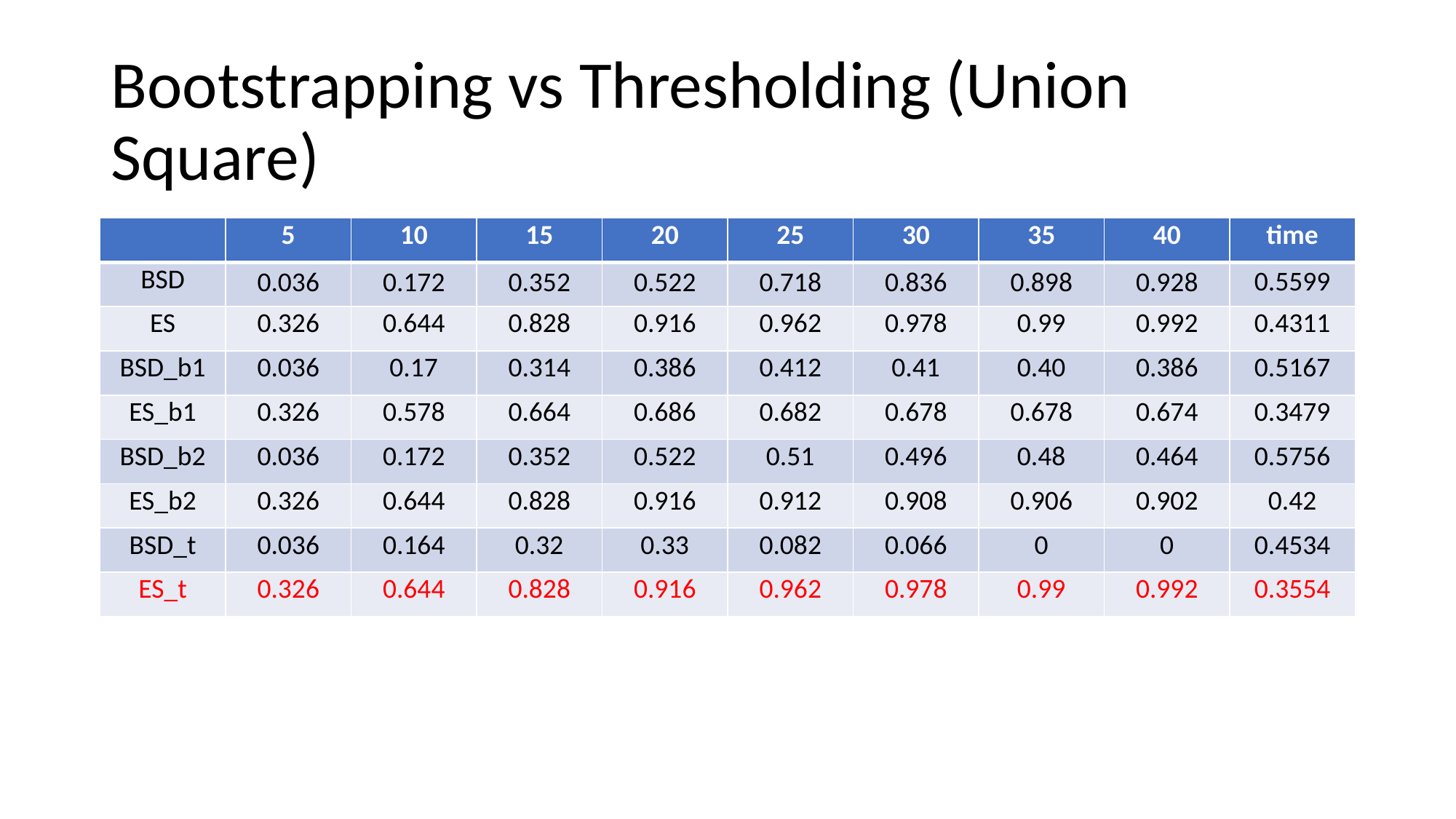

# Bootstrapping vs Thresholding (Union Square)
|  | 5 | 10 | 15 | 20 | 25 | 30 | 35 | 40 | time |
| --- | --- | --- | --- | --- | --- | --- | --- | --- | --- |
| BSD | 0.036 | 0.172 | 0.352 | 0.522 | 0.718 | 0.836 | 0.898 | 0.928 | 0.5599 |
| ES | 0.326 | 0.644 | 0.828 | 0.916 | 0.962 | 0.978 | 0.99 | 0.992 | 0.4311 |
| BSD\_b1 | 0.036 | 0.17 | 0.314 | 0.386 | 0.412 | 0.41 | 0.40 | 0.386 | 0.5167 |
| ES\_b1 | 0.326 | 0.578 | 0.664 | 0.686 | 0.682 | 0.678 | 0.678 | 0.674 | 0.3479 |
| BSD\_b2 | 0.036 | 0.172 | 0.352 | 0.522 | 0.51 | 0.496 | 0.48 | 0.464 | 0.5756 |
| ES\_b2 | 0.326 | 0.644 | 0.828 | 0.916 | 0.912 | 0.908 | 0.906 | 0.902 | 0.42 |
| BSD\_t | 0.036 | 0.164 | 0.32 | 0.33 | 0.082 | 0.066 | 0 | 0 | 0.4534 |
| ES\_t | 0.326 | 0.644 | 0.828 | 0.916 | 0.962 | 0.978 | 0.99 | 0.992 | 0.3554 |